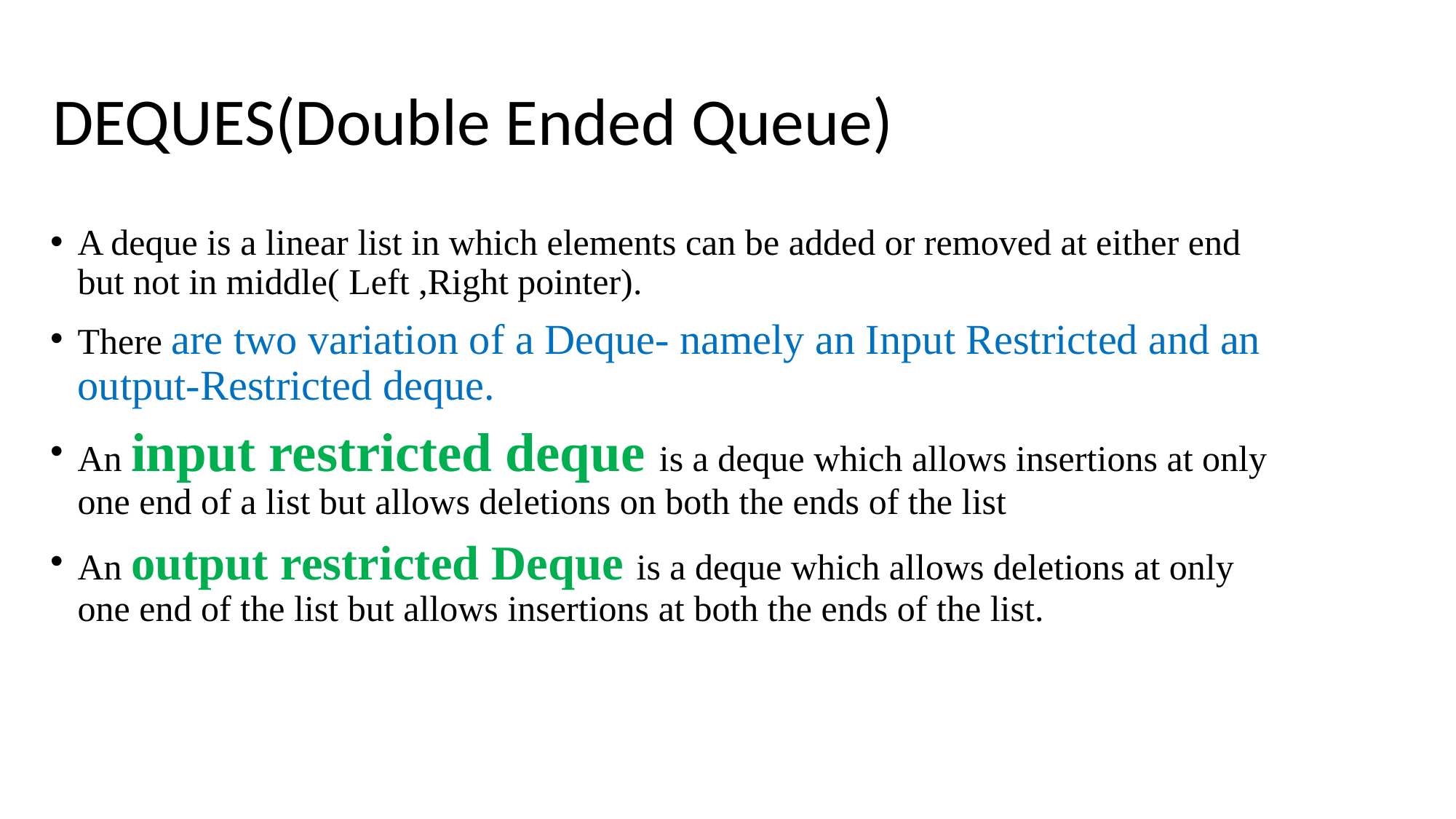

# DEQUES(Double Ended Queue)
A deque is a linear list in which elements can be added or removed at either end but not in middle( Left ,Right pointer).
There are two variation of a Deque- namely an Input Restricted and an output-Restricted deque.
An input restricted deque is a deque which allows insertions at only one end of a list but allows deletions on both the ends of the list
An output restricted Deque is a deque which allows deletions at only one end of the list but allows insertions at both the ends of the list.